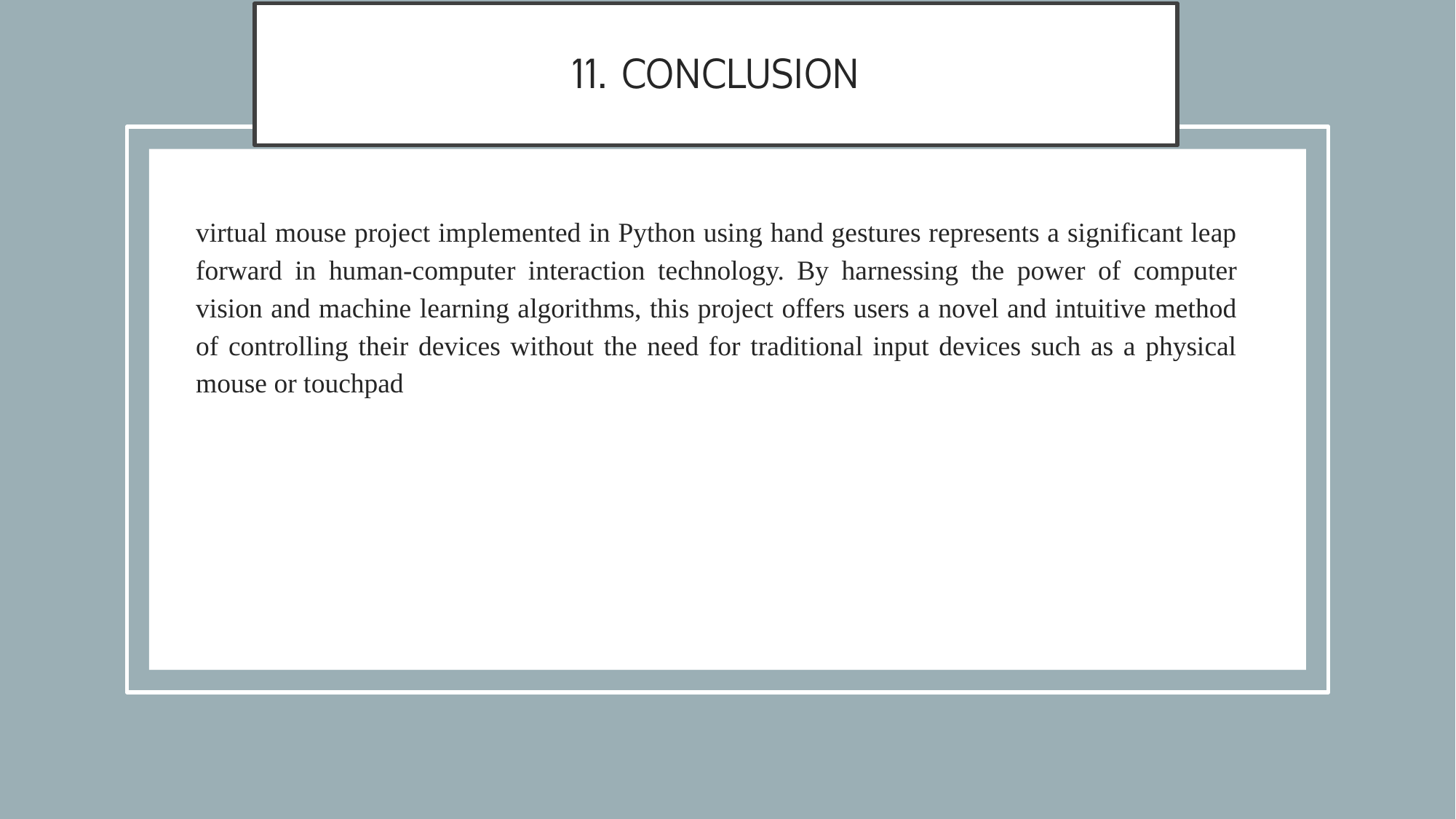

11. conclusion

virtual mouse project implemented in Python using hand gestures represents a significant leap forward in human-computer interaction technology. By harnessing the power of computer vision and machine learning algorithms, this project offers users a novel and intuitive method of controlling their devices without the need for traditional input devices such as a physical mouse or touchpad